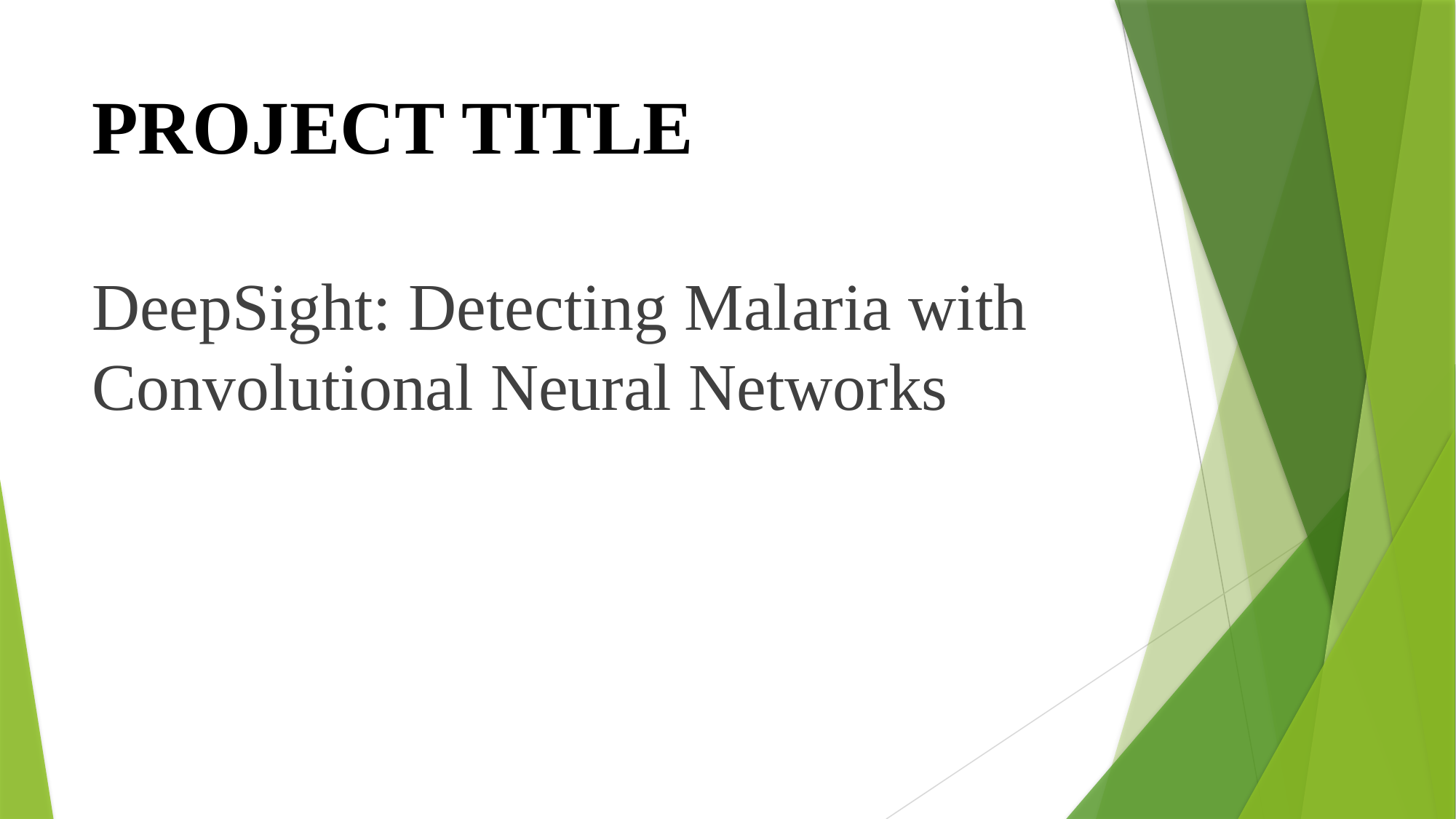

# PROJECT TITLE
DeepSight: Detecting Malaria with Convolutional Neural Networks